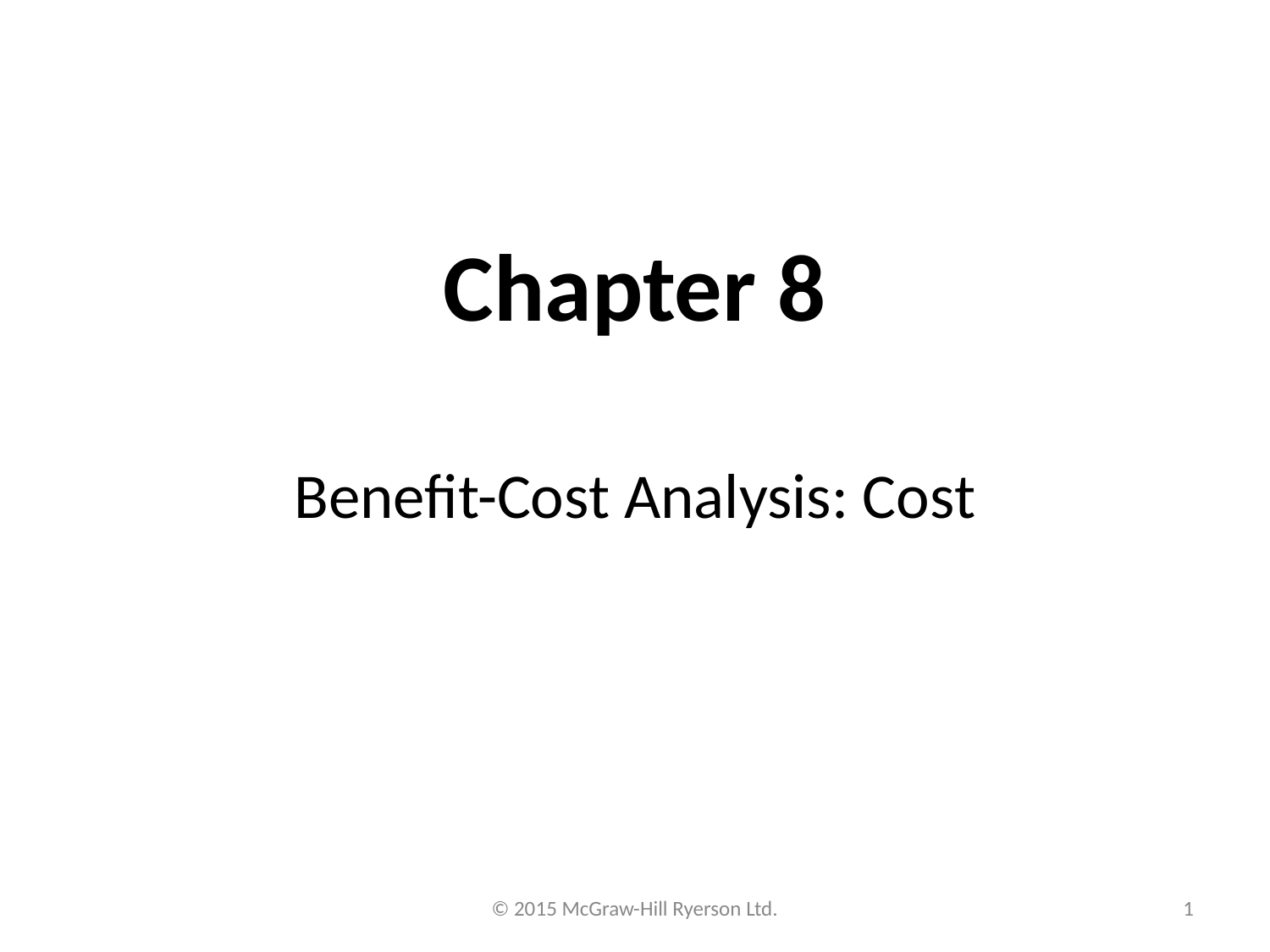

Chapter 8
Benefit-Cost Analysis: Cost
© 2015 McGraw-Hill Ryerson Ltd.
1